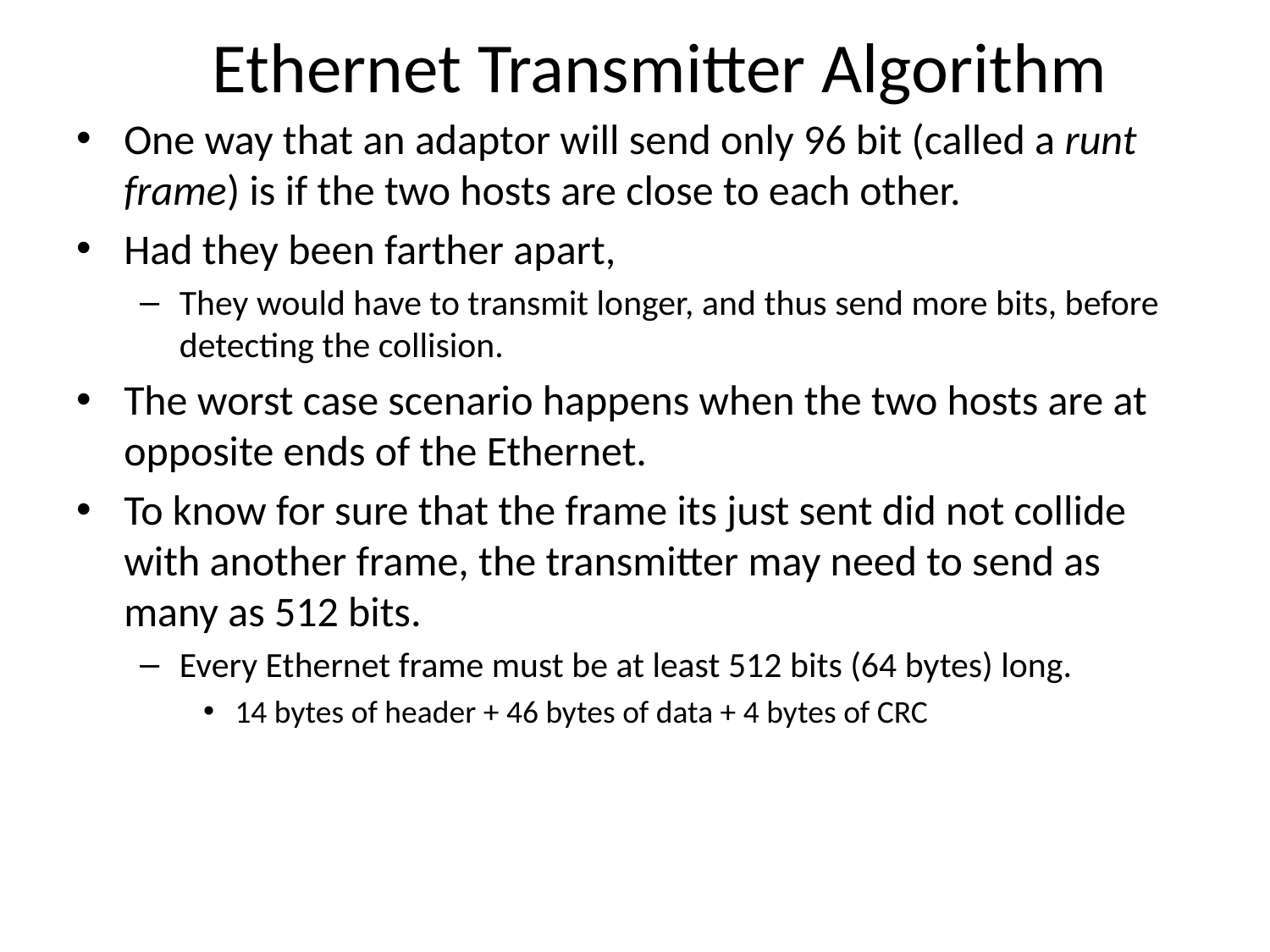

# Ethernet Transmitter Algorithm
One way that an adaptor will send only 96 bit (called a runt frame) is if the two hosts are close to each other.
Had they been farther apart,
They would have to transmit longer, and thus send more bits, before detecting the collision.
The worst case scenario happens when the two hosts are at opposite ends of the Ethernet.
To know for sure that the frame its just sent did not collide with another frame, the transmitter may need to send as many as 512 bits.
Every Ethernet frame must be at least 512 bits (64 bytes) long.
14 bytes of header + 46 bytes of data + 4 bytes of CRC